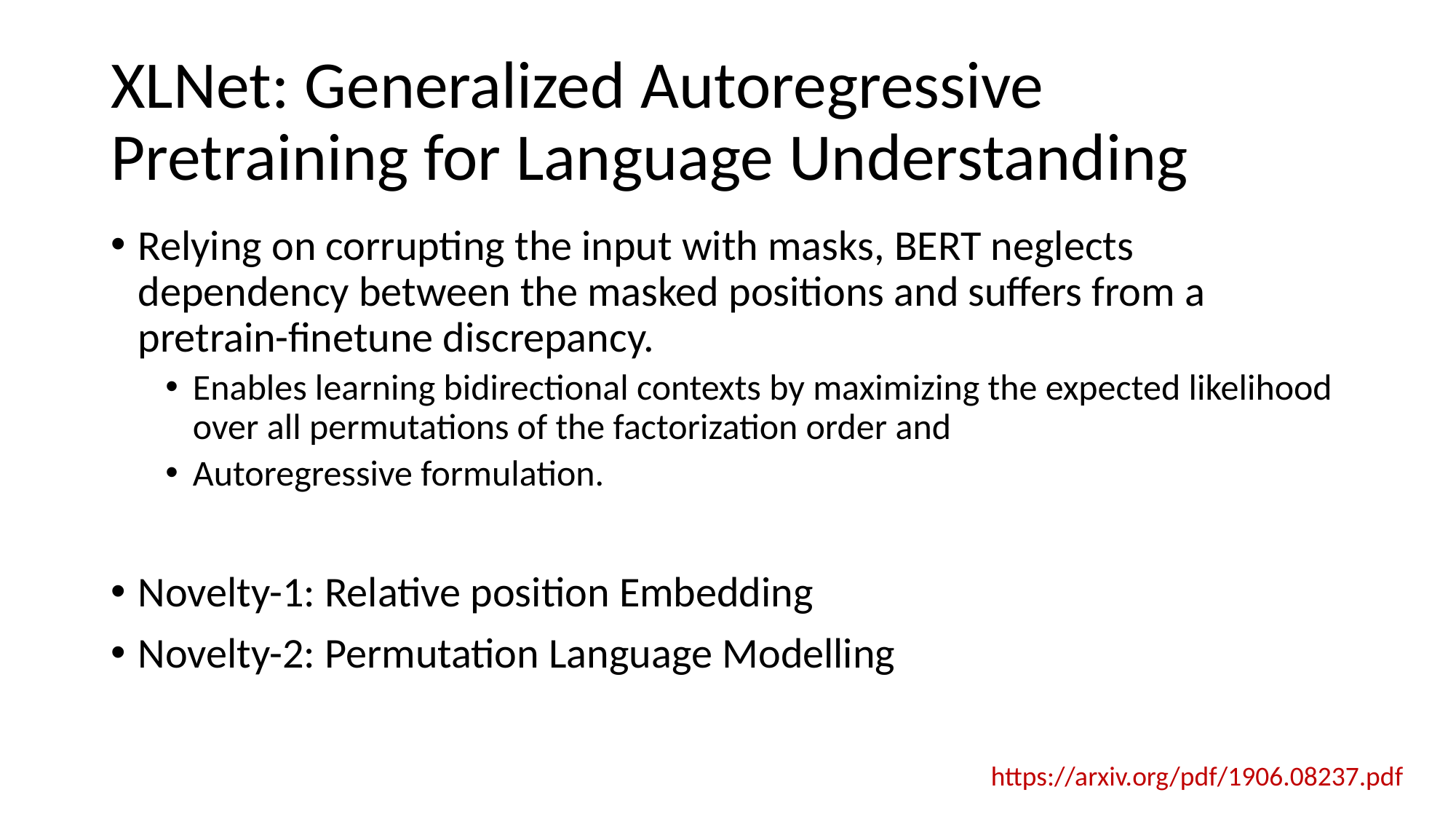

# XLNet: Generalized Autoregressive Pretraining for Language Understanding
Relying on corrupting the input with masks, BERT neglects dependency between the masked positions and suffers from a pretrain-finetune discrepancy.
Enables learning bidirectional contexts by maximizing the expected likelihood over all permutations of the factorization order and
Autoregressive formulation.

Novelty-1: Relative position Embedding
Novelty-2: Permutation Language Modelling

https://arxiv.org/pdf/1906.08237.pdf